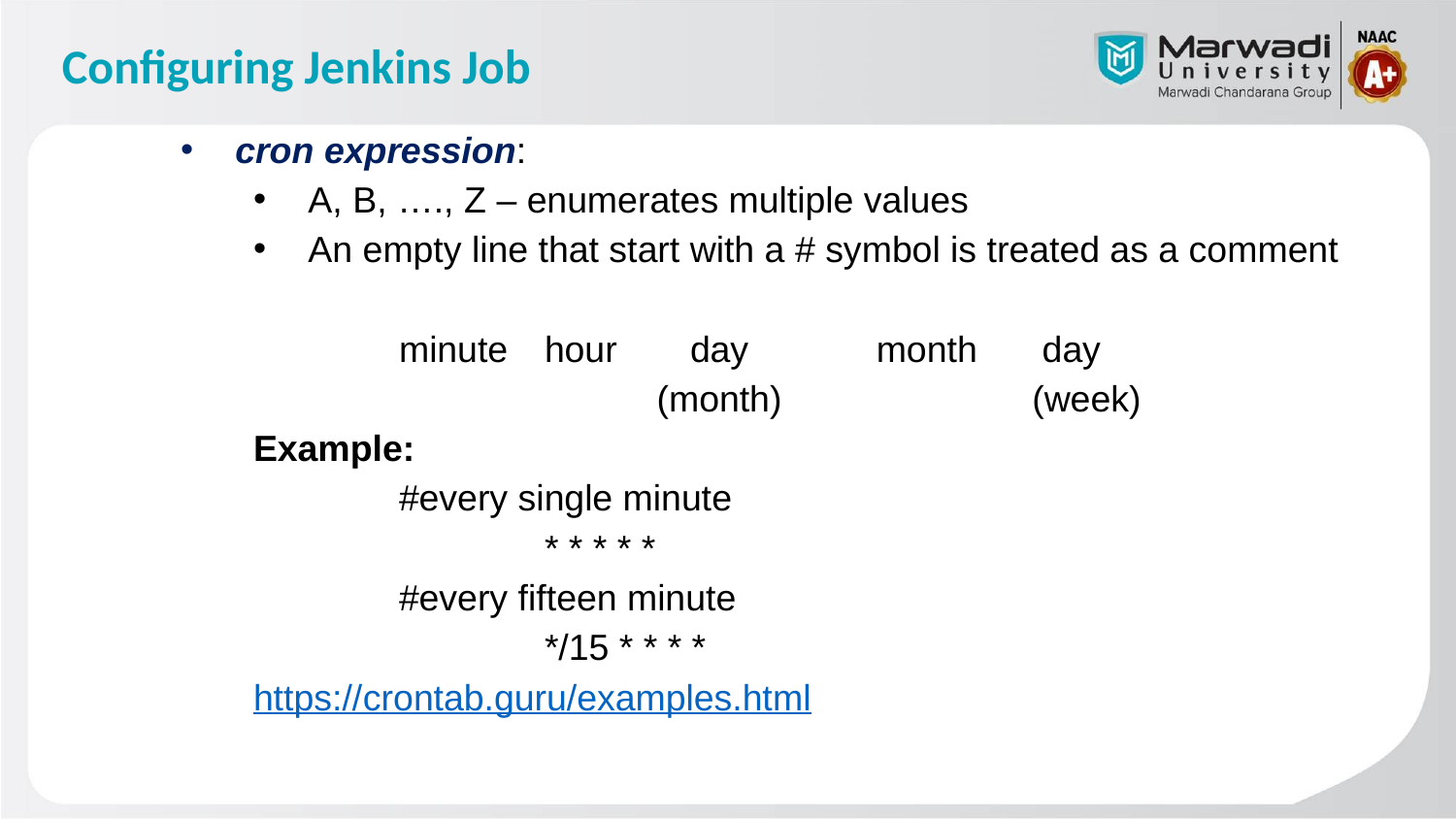

# Configuring Jenkins Job
cron expression:
A, B, …., Z – enumerates multiple values
An empty line that start with a # symbol is treated as a comment

	minute	hour	day	    month	      day
		           (month)		     (week)
Example:
	#every single minute
		* * * * *
	#every fifteen minute
		*/15 * * * *
https://crontab.guru/examples.html